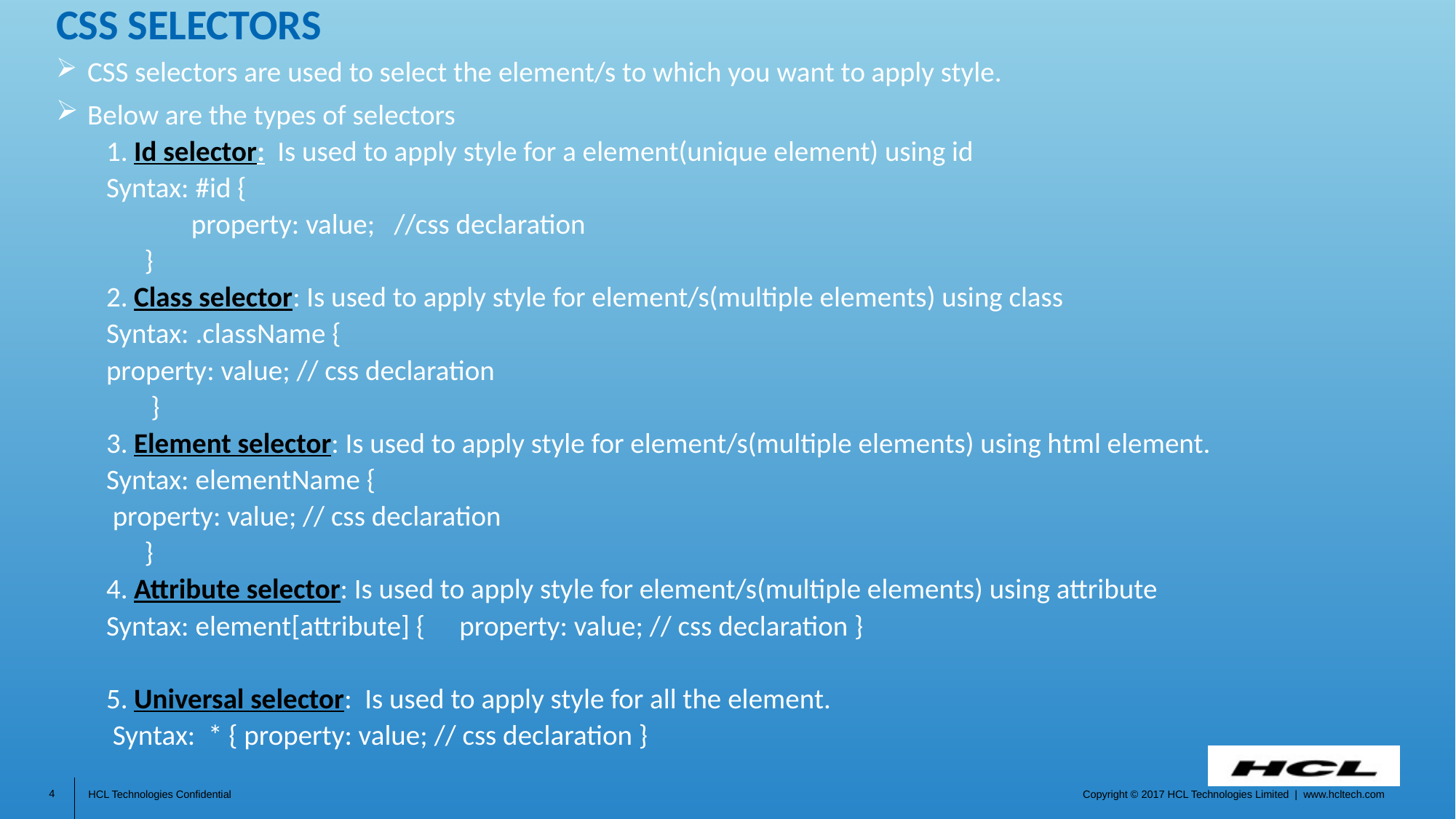

# CSS selectors
 CSS selectors are used to select the element/s to which you want to apply style.
 Below are the types of selectors
1. Id selector:  Is used to apply style for a element(unique element) using id
Syntax: #id {
	      	property: value;   //css declaration
	      }
2. Class selector: Is used to apply style for element/s(multiple elements) using class
Syntax: .className {
		property: value; // css declaration
	       }
3. Element selector: Is used to apply style for element/s(multiple elements) using html element.
Syntax: elementName {
		 property: value; // css declaration
	      }
4. Attribute selector: Is used to apply style for element/s(multiple elements) using attribute
Syntax: element[attribute] {	  property: value; // css declaration }

5. Universal selector:  Is used to apply style for all the element.
	 Syntax:  * { property: value; // css declaration }